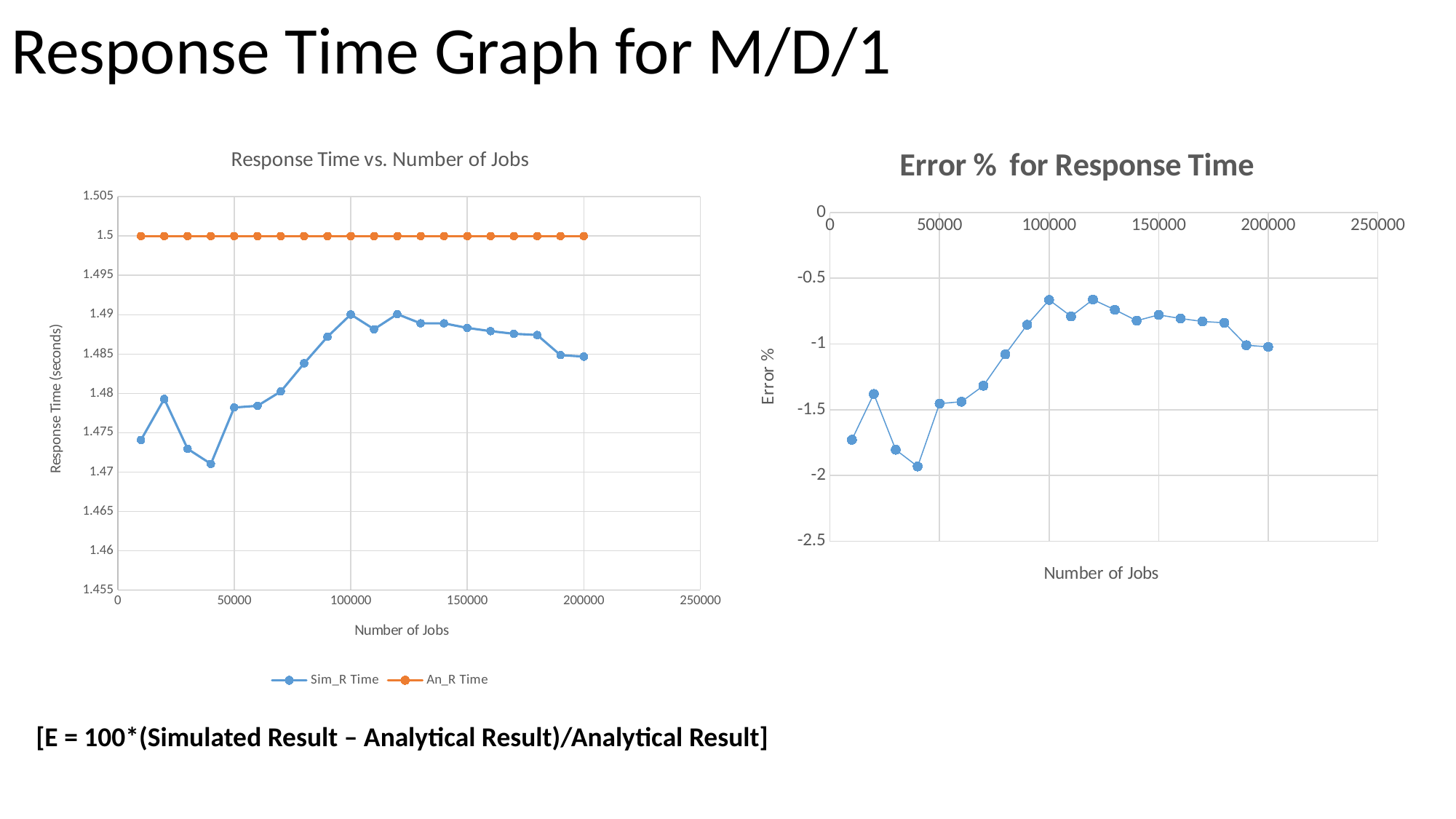

# Response Time Graph for M/D/1

### Chart: Response Time vs. Number of Jobs

| Category | Sim_R Time | An_R Time |
|---|---|---|

### Chart: Error %  for Response Time

| Category | Error R |
|---|---|
[E = 100*(Simulated Result – Analytical Result)/Analytical Result]